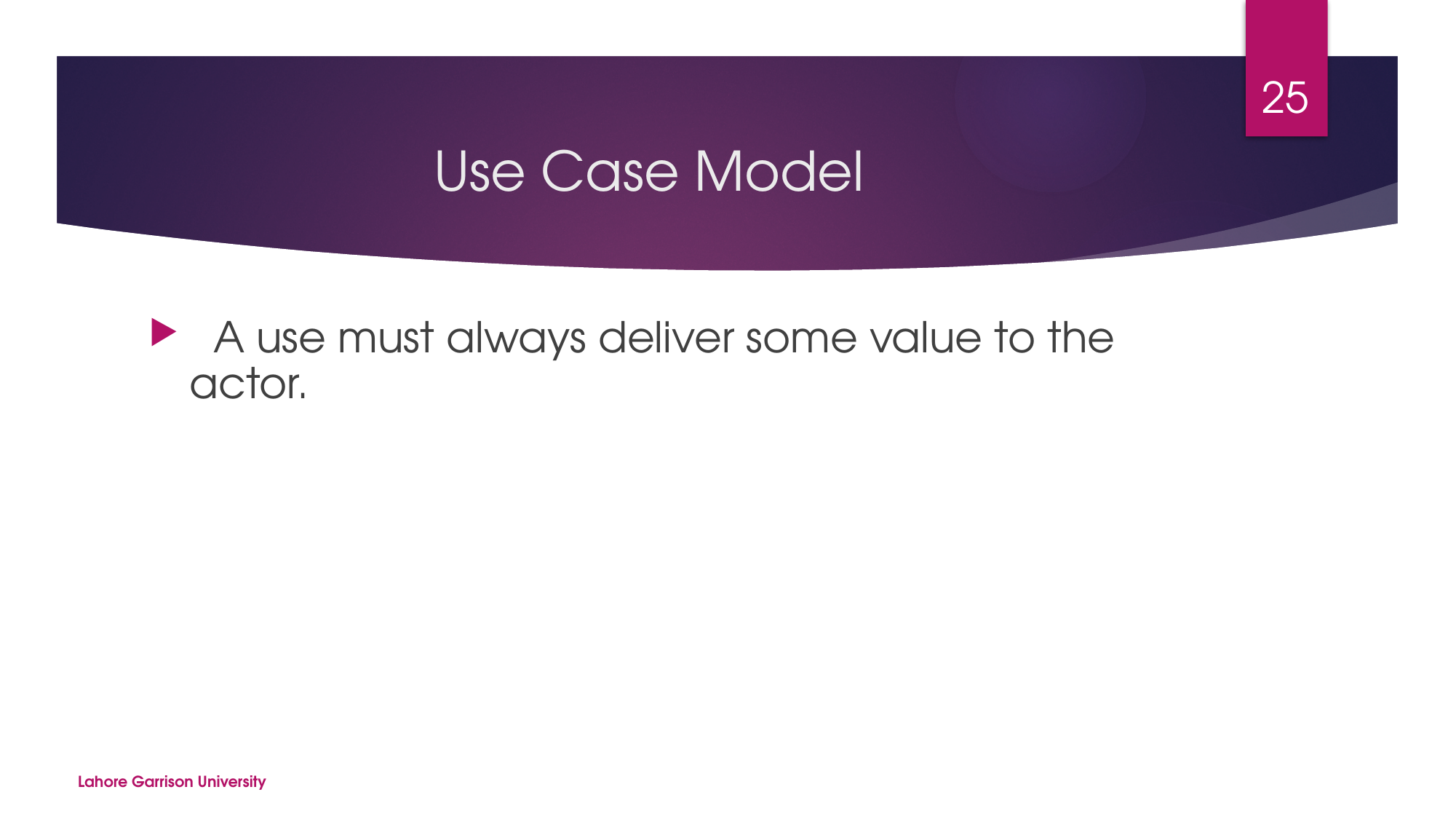

25
# Use Case Model
  A use must always deliver some value to the actor.
Lahore Garrison University